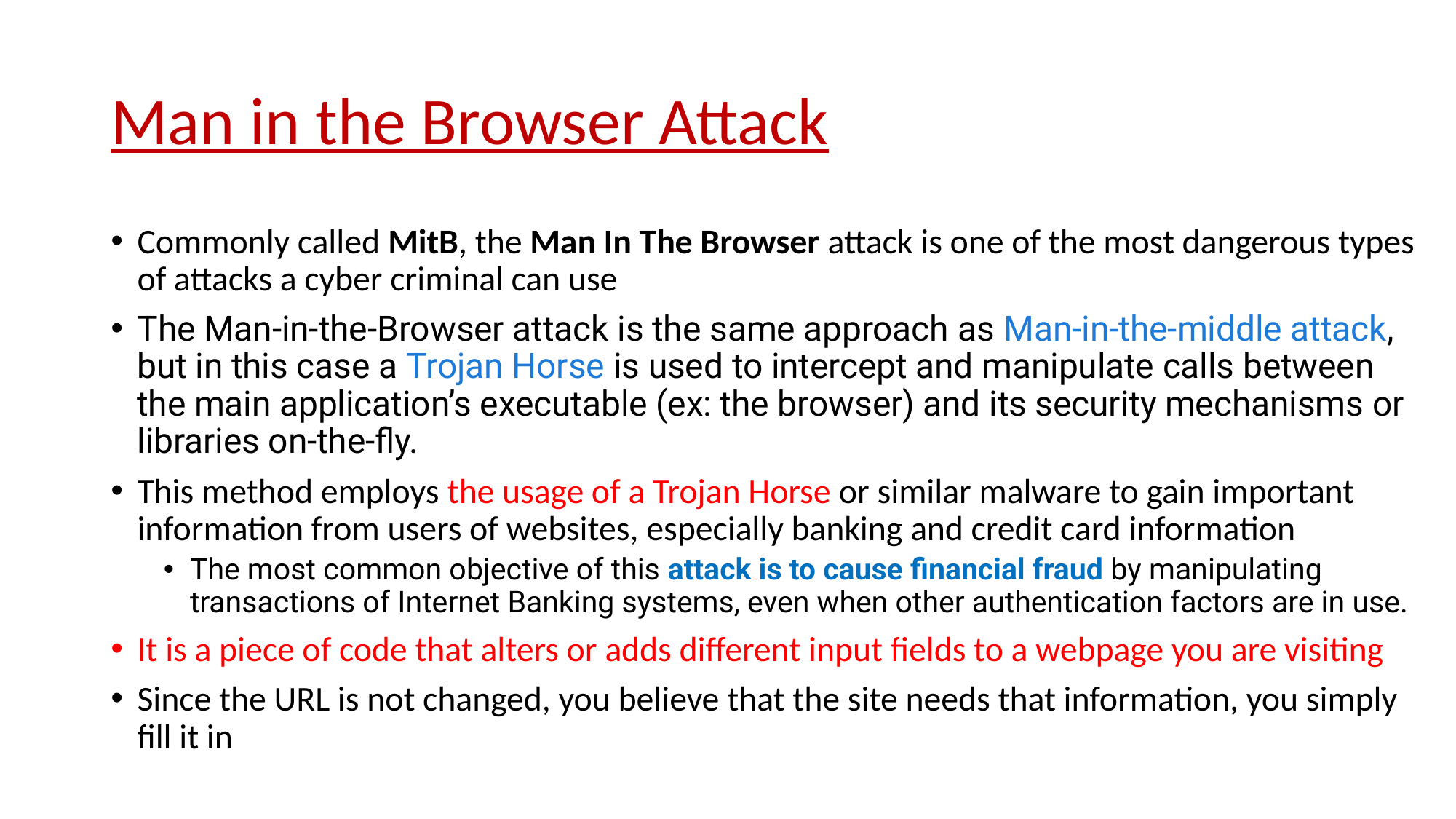

# Man in the Browser Attack
Commonly called MitB, the Man In The Browser attack is one of the most dangerous types of attacks a cyber criminal can use
The Man-in-the-Browser attack is the same approach as Man-in-the-middle attack, but in this case a Trojan Horse is used to intercept and manipulate calls between the main application’s executable (ex: the browser) and its security mechanisms or libraries on-the-fly.
This method employs the usage of a Trojan Horse or similar malware to gain important information from users of websites, especially banking and credit card information
The most common objective of this attack is to cause financial fraud by manipulating transactions of Internet Banking systems, even when other authentication factors are in use.
It is a piece of code that alters or adds different input fields to a webpage you are visiting
Since the URL is not changed, you believe that the site needs that information, you simply fill it in